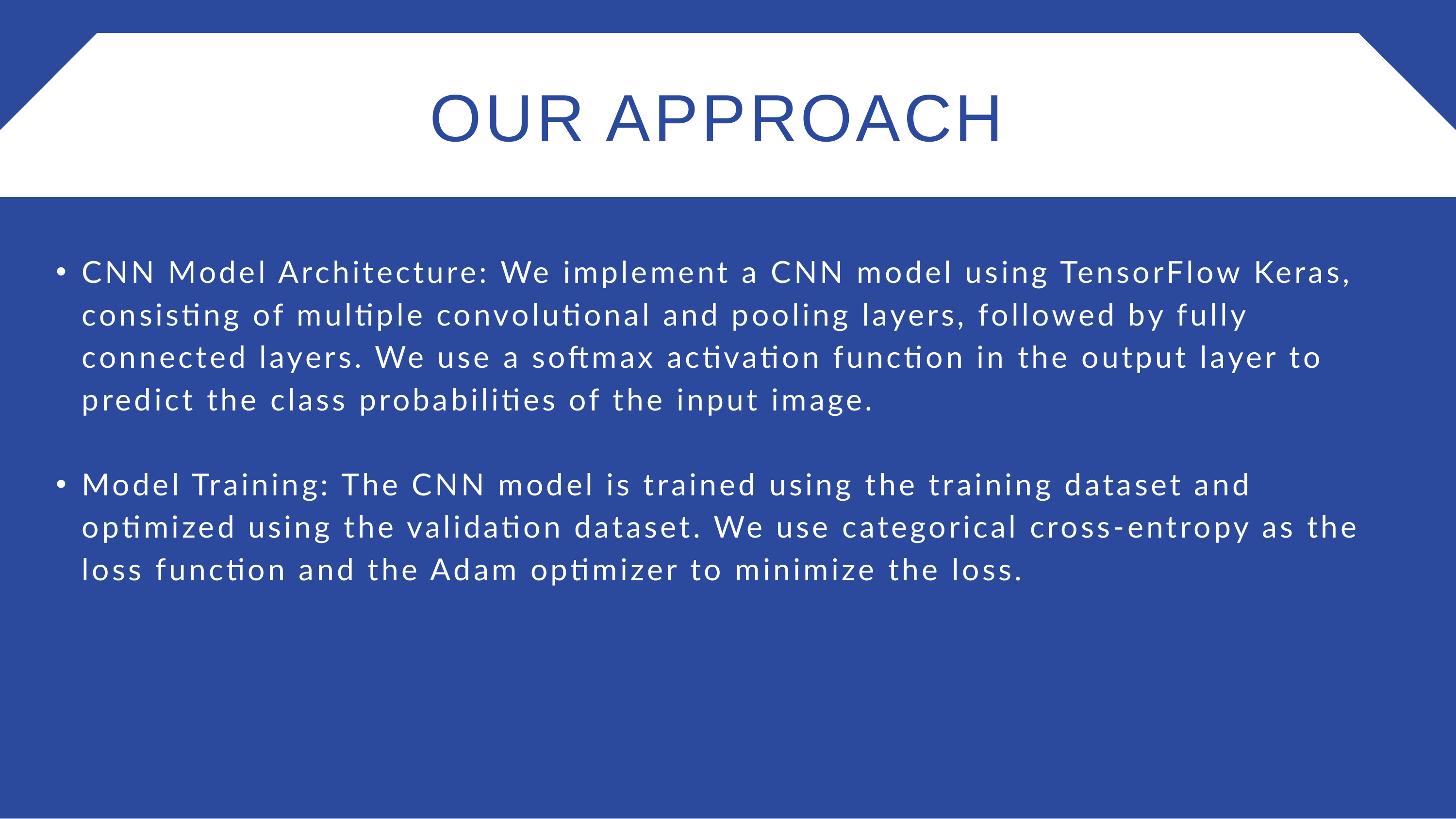

OUR APPROACH

CNN Model Architecture: We implement a CNN model using TensorFlow Keras, consisting of multiple convolutional and pooling layers, followed by fully connected layers. We use a softmax activation function in the output layer to predict the class probabilities of the input image.

Model Training: The CNN model is trained using the training dataset and optimized using the validation dataset. We use categorical cross-entropy as the loss function and the Adam optimizer to minimize the loss.